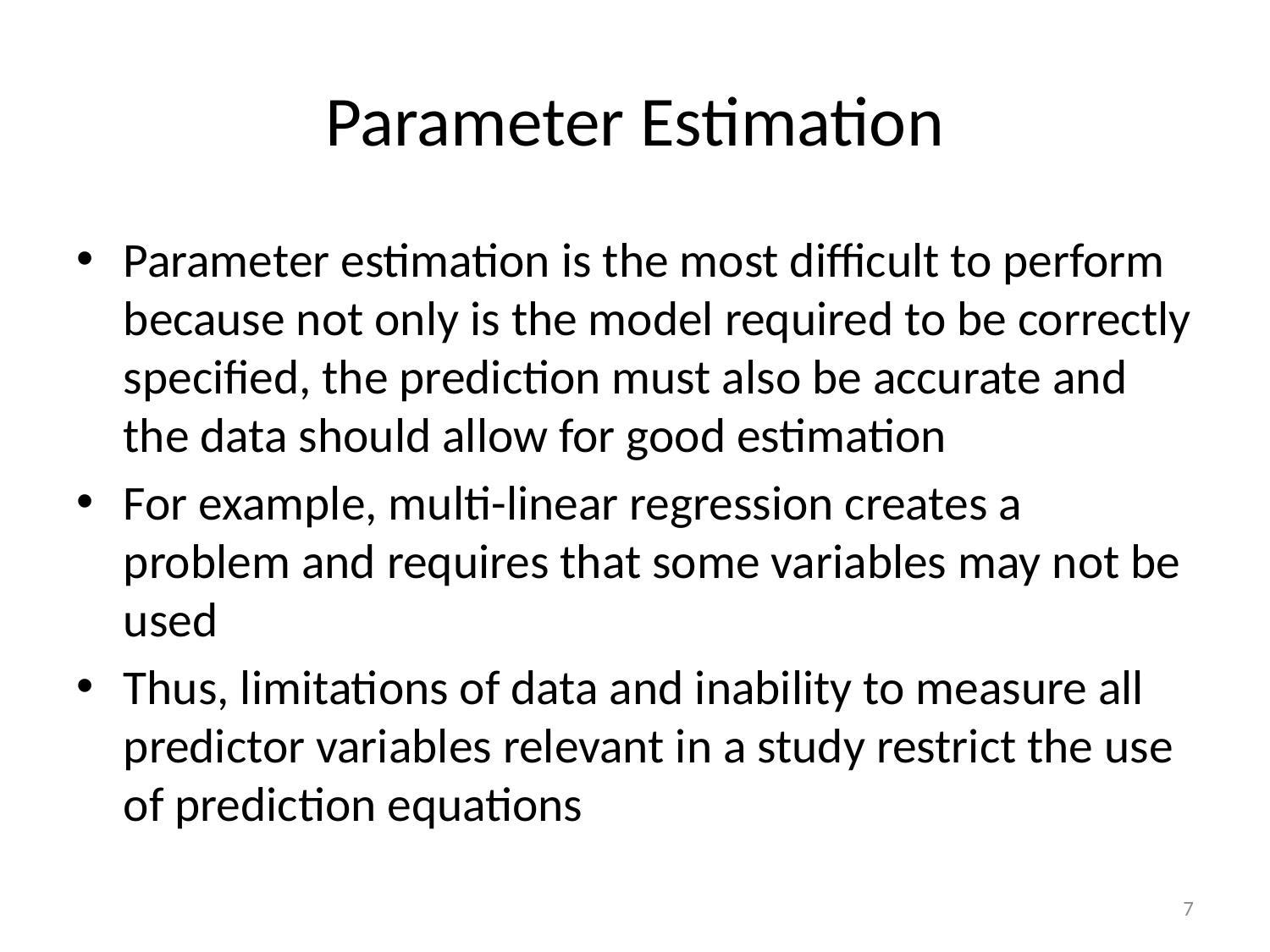

# Parameter Estimation
Parameter estimation is the most difficult to perform because not only is the model required to be correctly specified, the prediction must also be accurate and the data should allow for good estimation
For example, multi-linear regression creates a problem and requires that some variables may not be used
Thus, limitations of data and inability to measure all predictor variables relevant in a study restrict the use of prediction equations

7